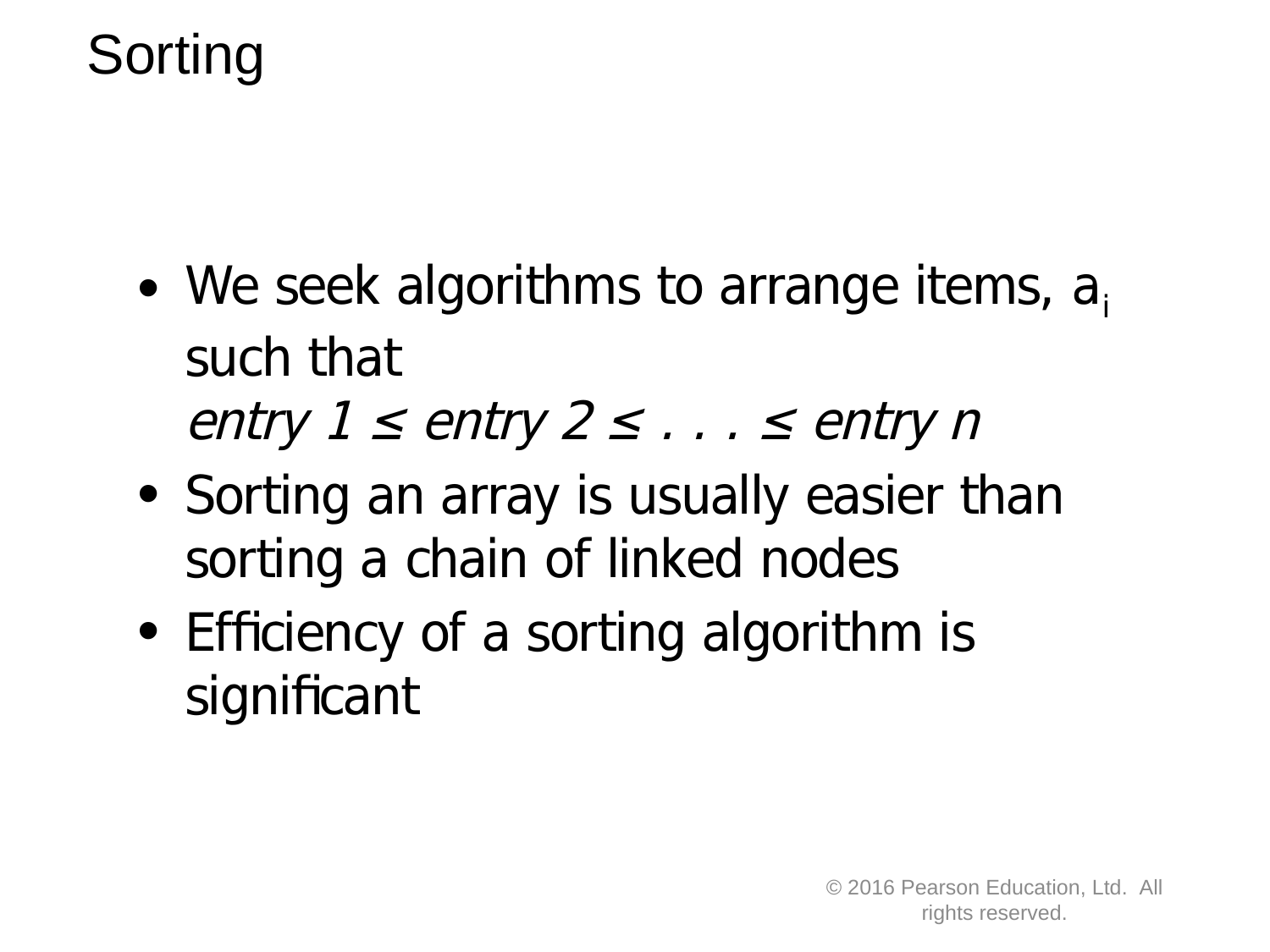

# Sorting
We seek algorithms to arrange items, ai
such that
entry 1 ≤ entry 2 ≤ . . . ≤ entry n
Sorting an array is usually easier than sorting a chain of linked nodes
Efficiency of a sorting algorithm is significant
© 2016 Pearson Education, Ltd.  All rights reserved.